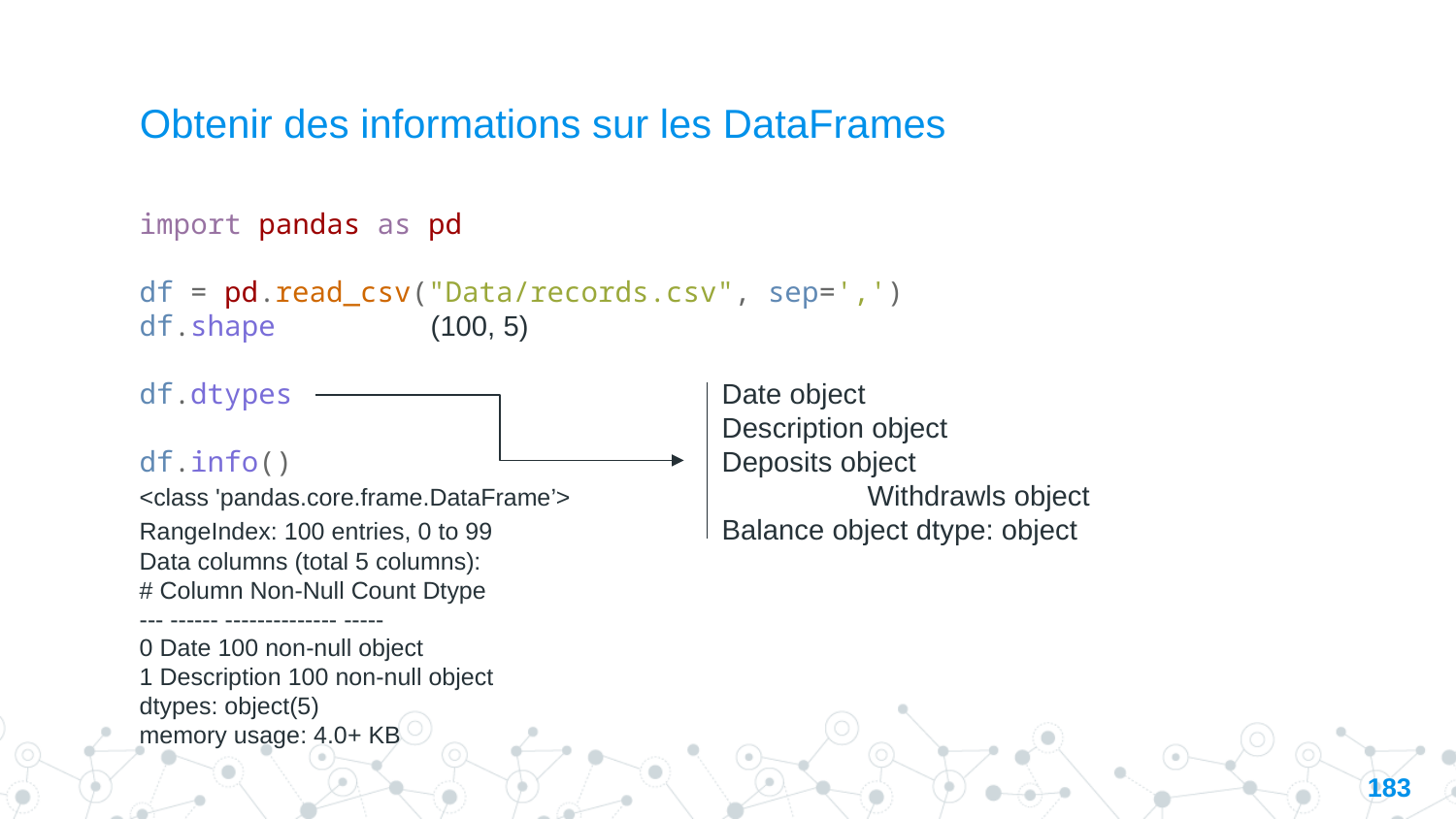

# Obtenir des informations sur les DataFrames
import pandas as pd
df = pd.read_csv("Data/records.csv", sep=',')
df.shape		(100, 5)

df.dtypes			Date object
				Description object
df.info()			Deposits object
<class 'pandas.core.frame.DataFrame’> 		Withdrawls object
RangeIndex: 100 entries, 0 to 99		Balance object dtype: object
Data columns (total 5 columns):
# Column Non-Null Count Dtype
--- ------ -------------- -----
0 Date 100 non-null object
1 Description 100 non-null object
dtypes: object(5)
memory usage: 4.0+ KB
183